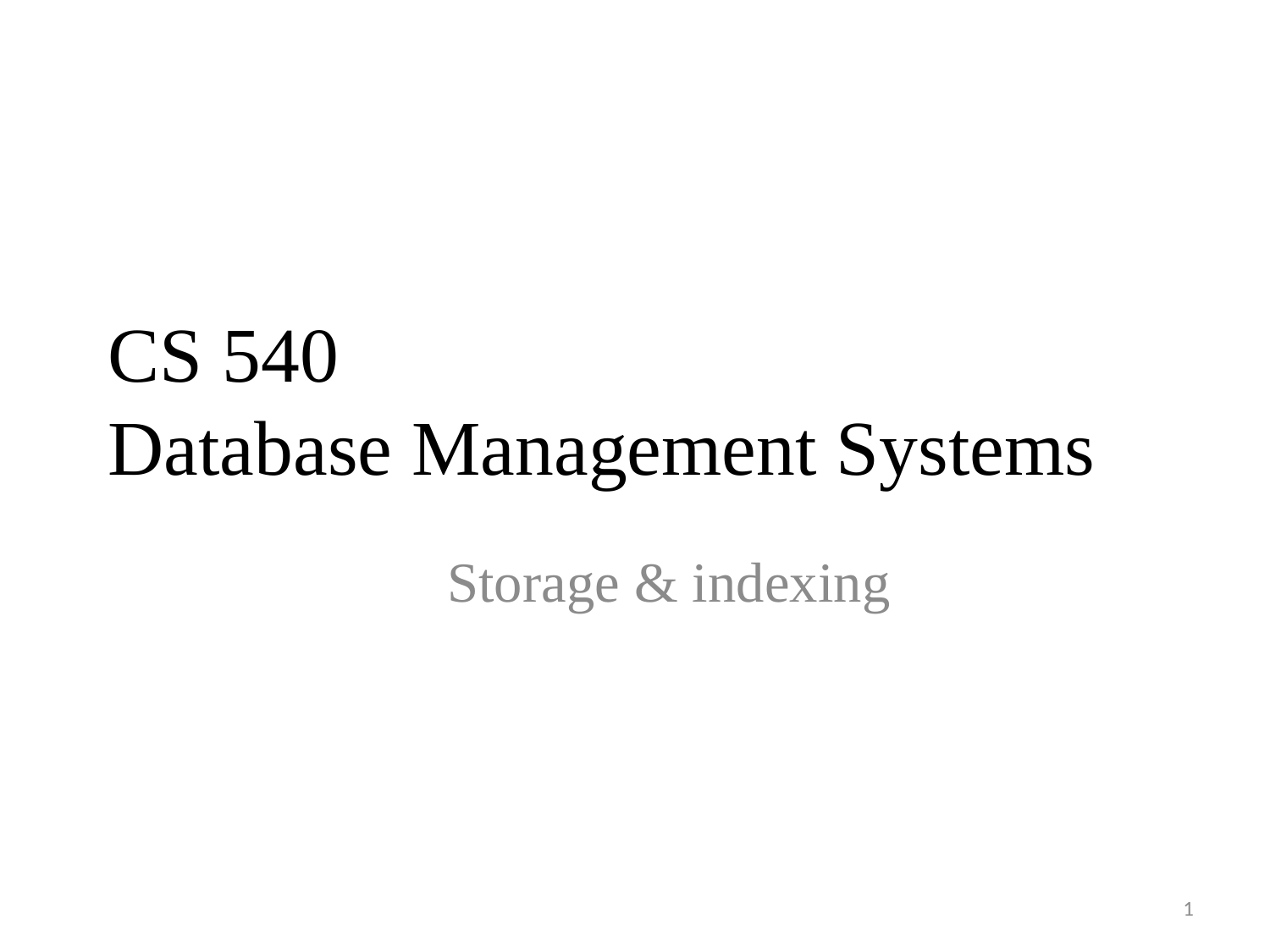

# CS 540 Database Management Systems
Storage & indexing
1